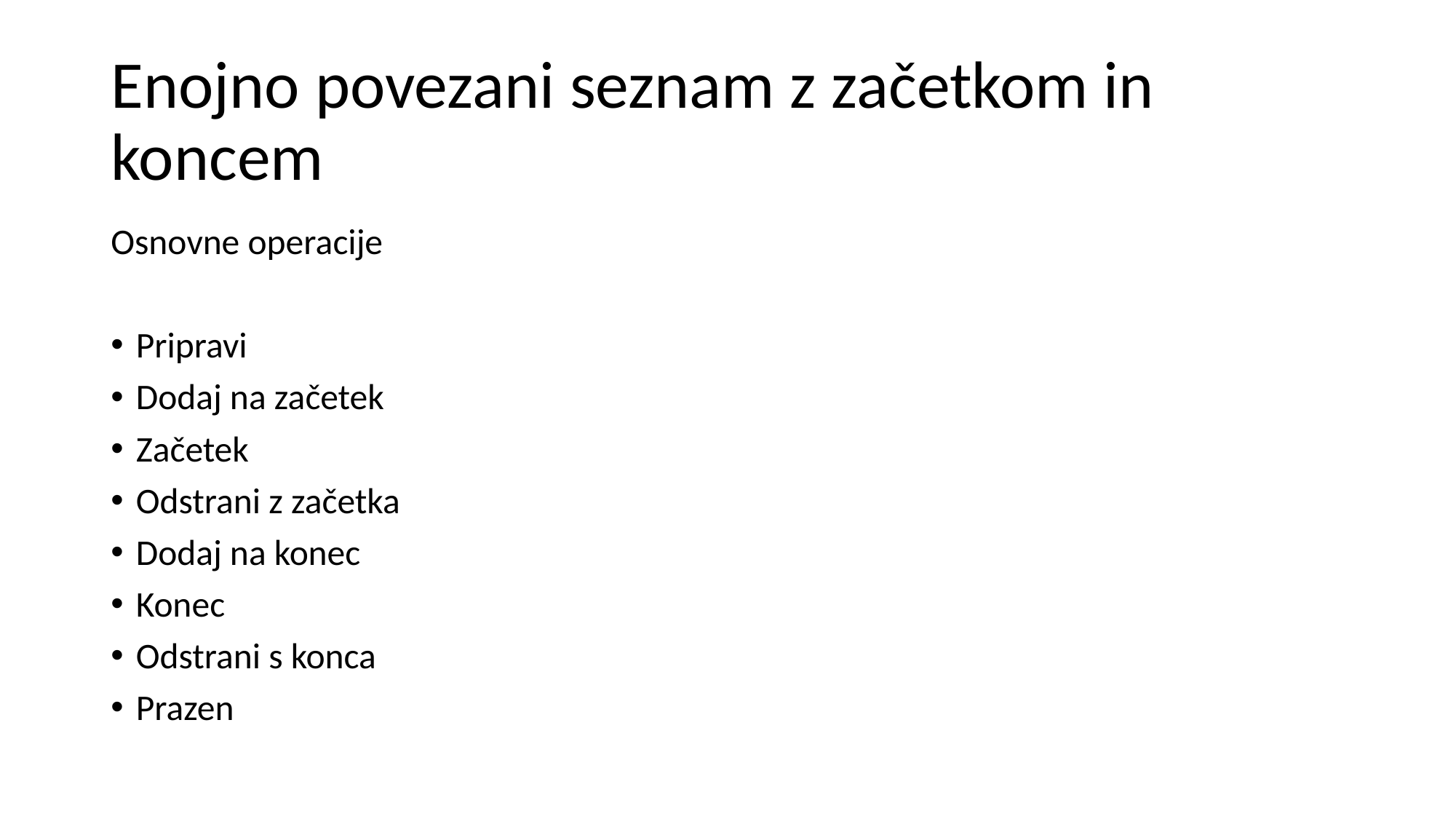

# Enojno povezani seznam z začetkom in koncem
Osnovne operacije

Pripravi
Dodaj na začetek
Začetek
Odstrani z začetka
Dodaj na konec
Konec
Odstrani s konca
Prazen